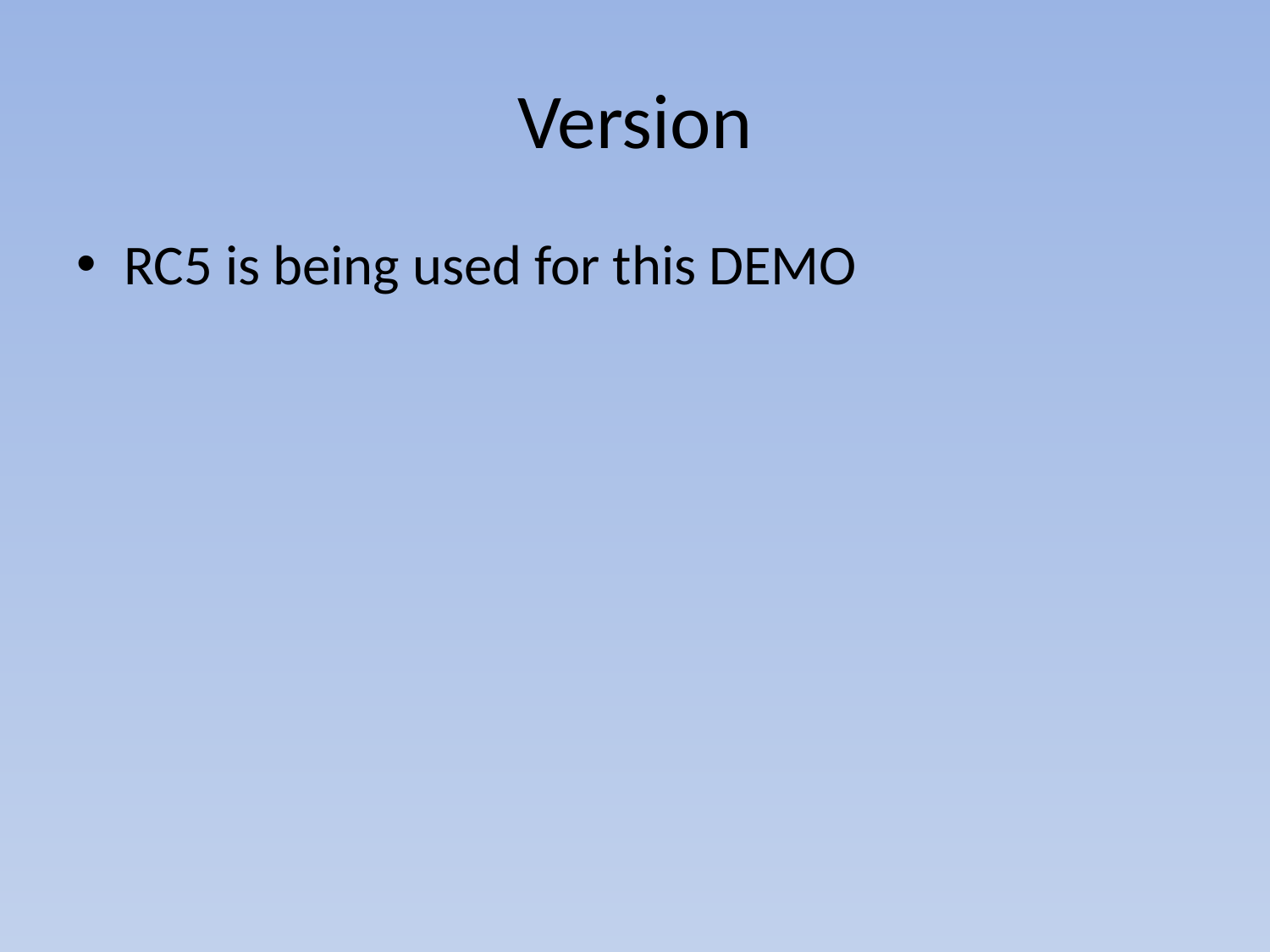

# Version
RC5 is being used for this DEMO